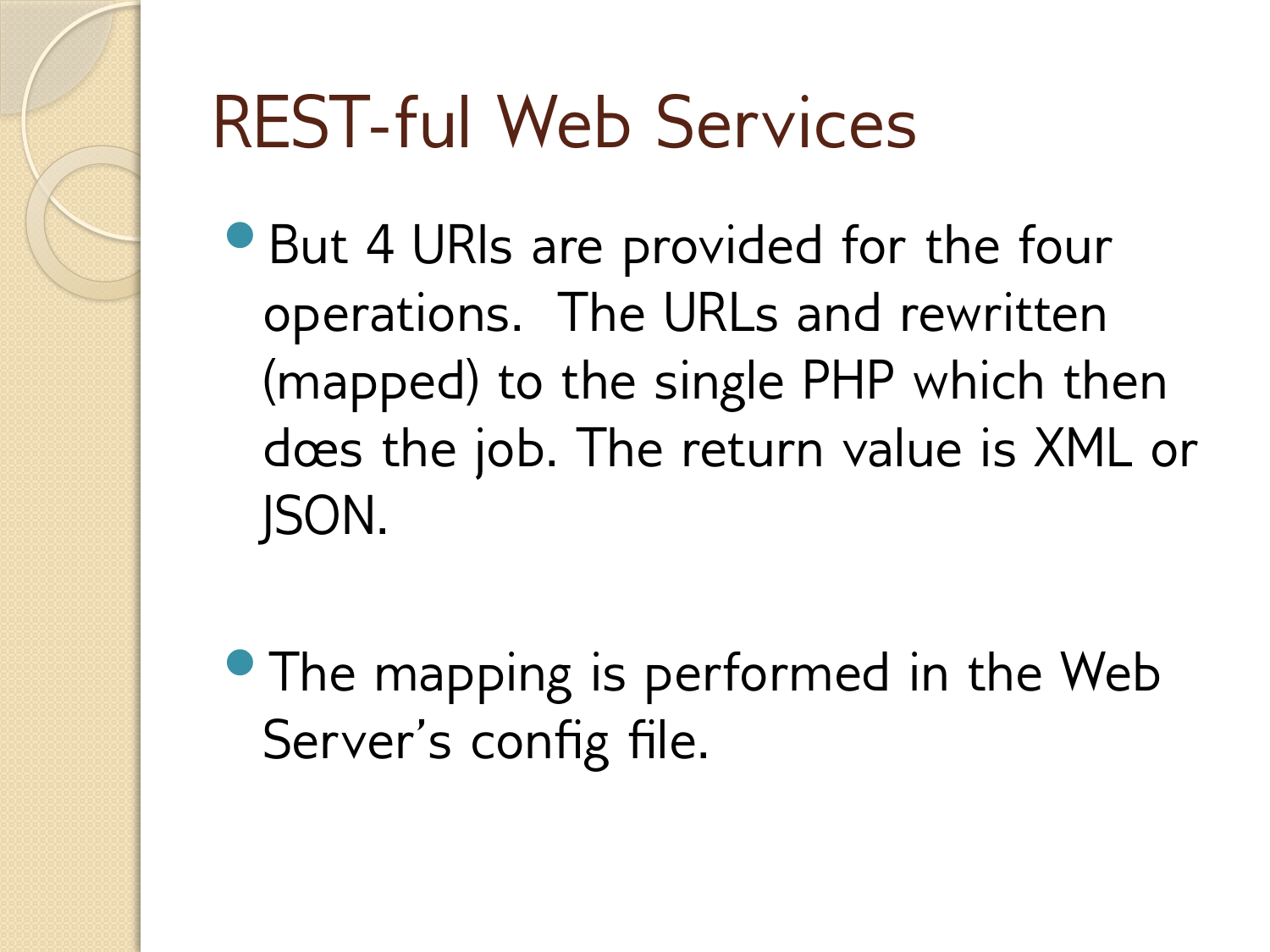

# REST-ful Web Services
But 4 URIs are provided for the four operations.  The URLs and rewritten (mapped) to the single PHP which then does the job. The return value is XML or JSON.

The mapping is performed in the Web Server’s config file.